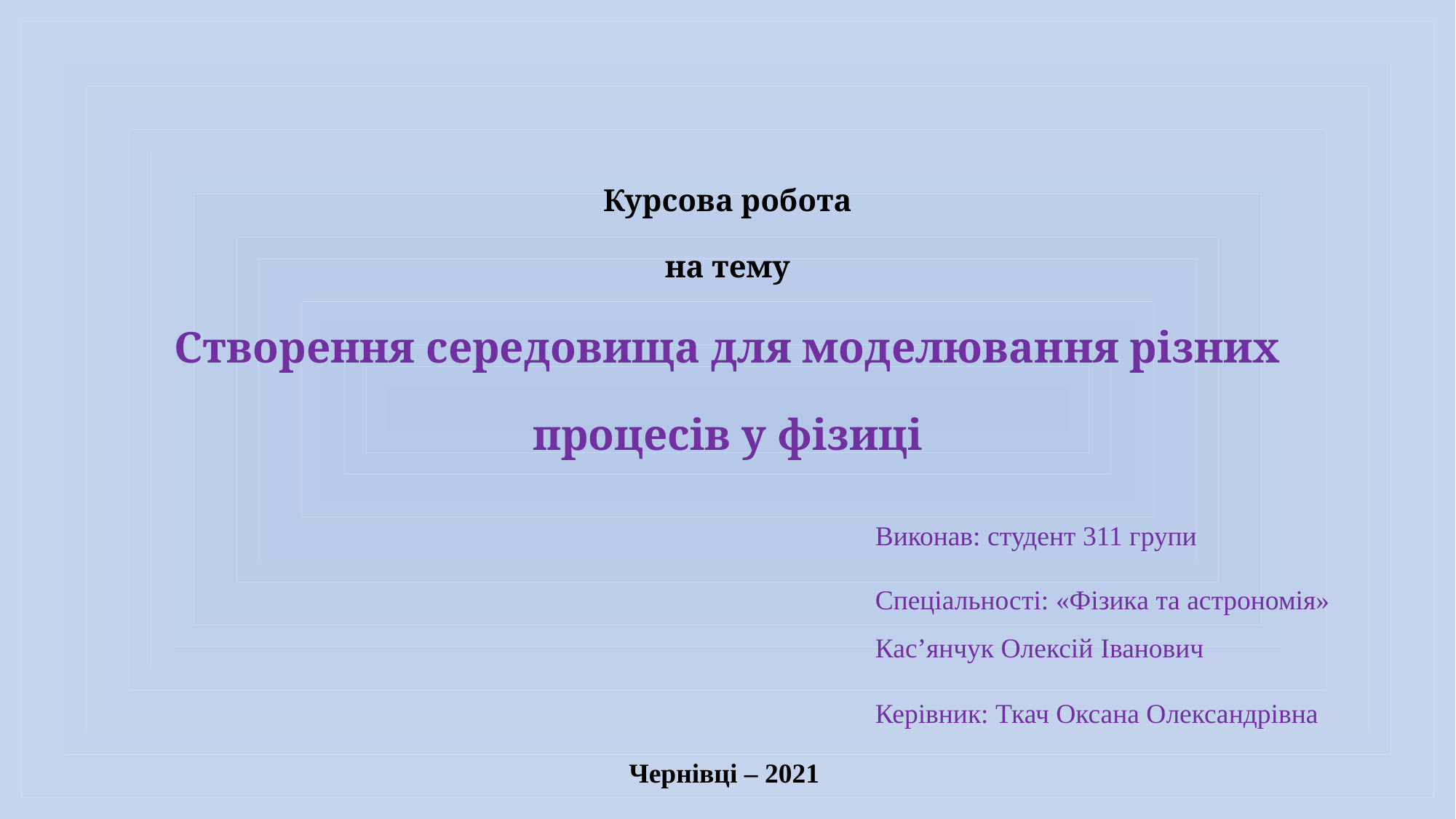

Курсова робота
на тему
Створення середовища для моделювання різних
процесів у фізиці
Виконав: студент 311 групи
Спеціальності: «Фізика та астрономія»
Кас’янчук Олексій Іванович

Керівник: Ткач Оксана Олександрівна
Чернівці – 2021